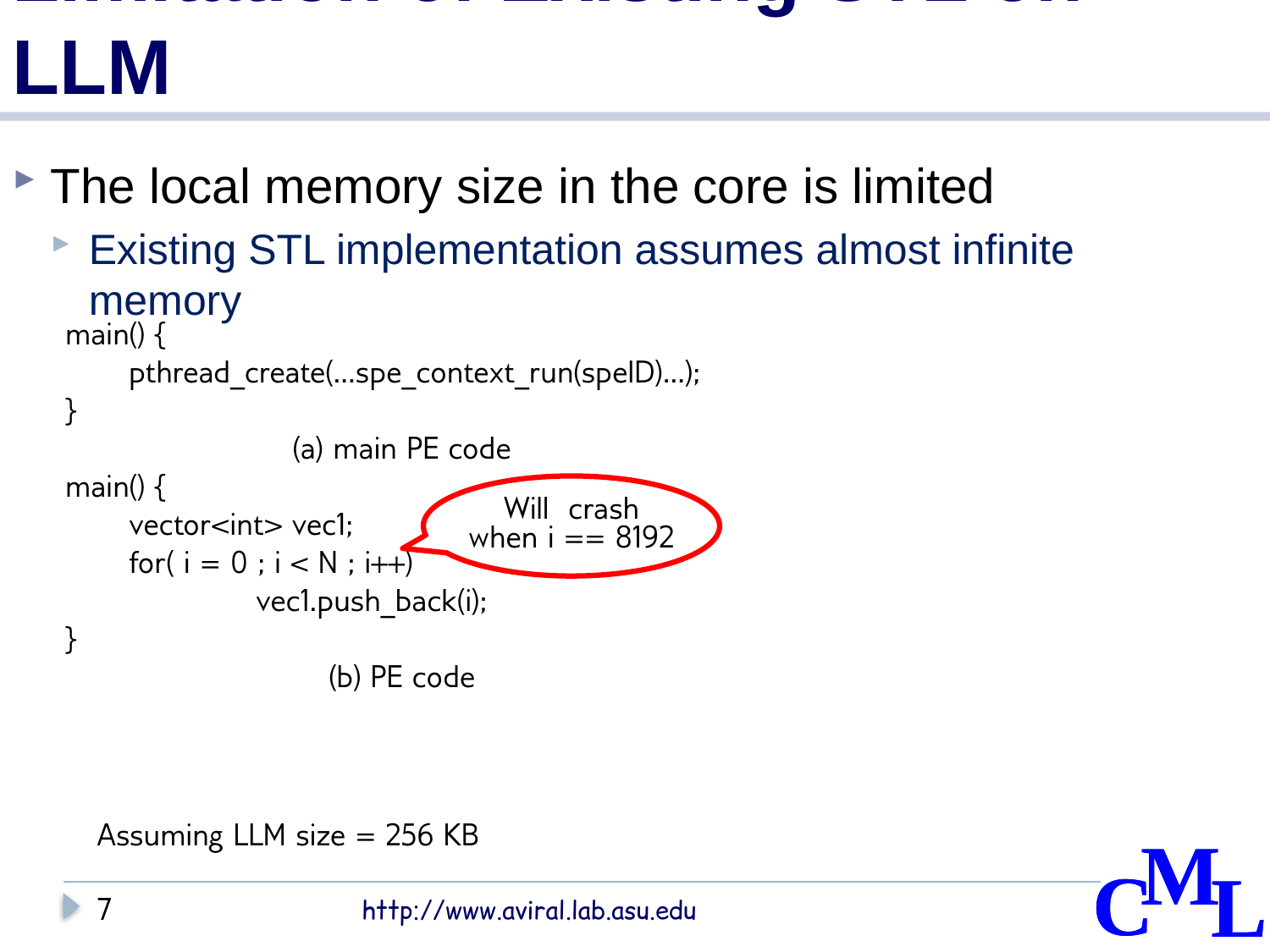

# Limitation of Existing STL on LLM
The local memory size in the core is limited
Existing STL implementation assumes almost infinite memory
main() {
pthread_create(...spe_context_run(speID)...);
}
(a) main PE code
main() {
vector<int> vec1;
for( i = 0 ; i < N ; i++)
	vec1.push_back(i);
}
(b) PE code
Will  crash when i == 8192
Assuming LLM size = 256 KB
7